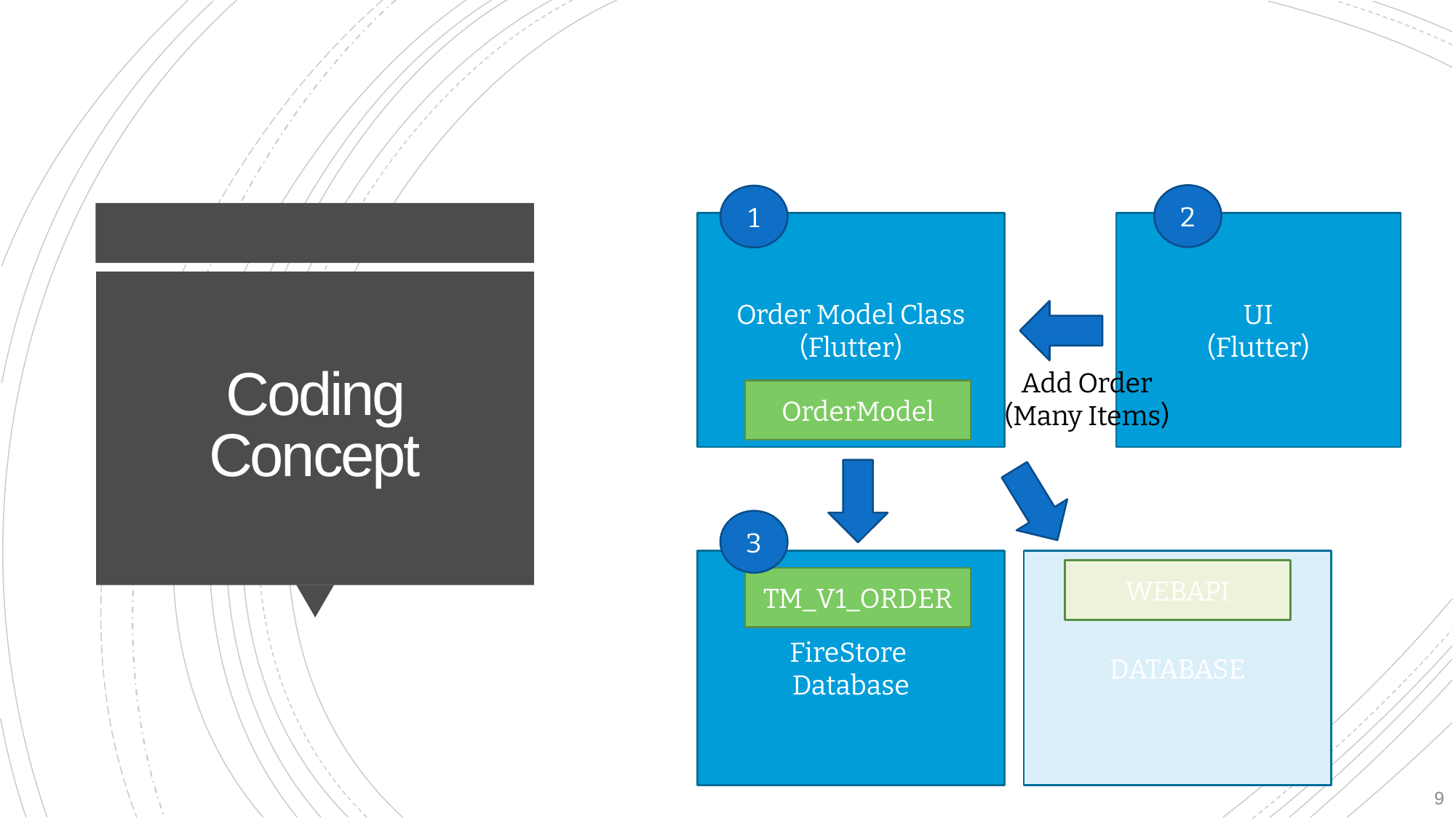

2
1
Order Model Class
(Flutter)
UI
(Flutter)
# Coding Concept

Add Order (Many Items)
OrderModel

3
FireStore
Database
DATABASE
WEBAPI
TM_V1_ORDER
9